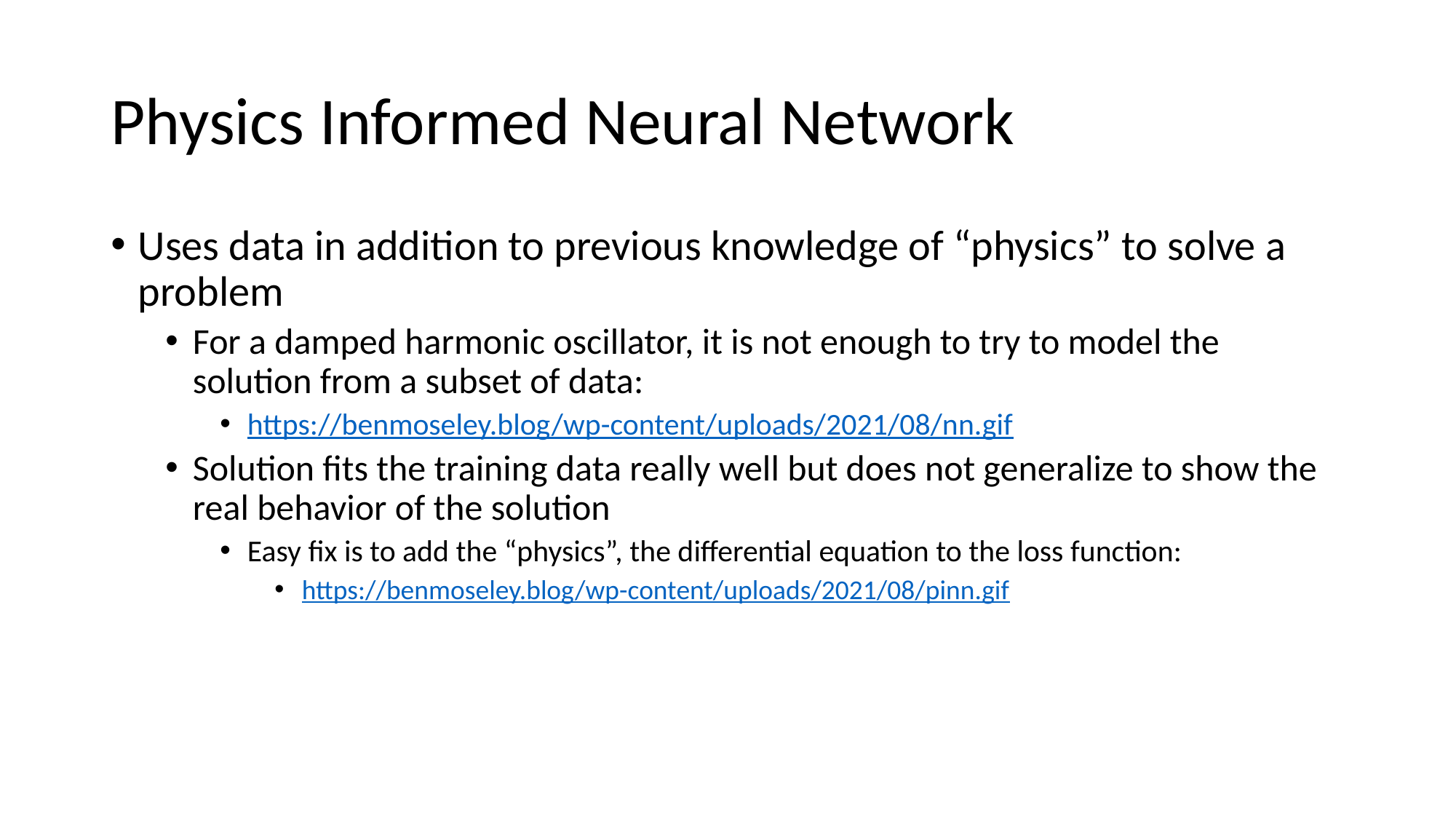

# Physics Informed Neural Network
Uses data in addition to previous knowledge of “physics” to solve a problem
For a damped harmonic oscillator, it is not enough to try to model the solution from a subset of data:
https://benmoseley.blog/wp-content/uploads/2021/08/nn.gif
Solution fits the training data really well but does not generalize to show the real behavior of the solution
Easy fix is to add the “physics”, the differential equation to the loss function:
https://benmoseley.blog/wp-content/uploads/2021/08/pinn.gif